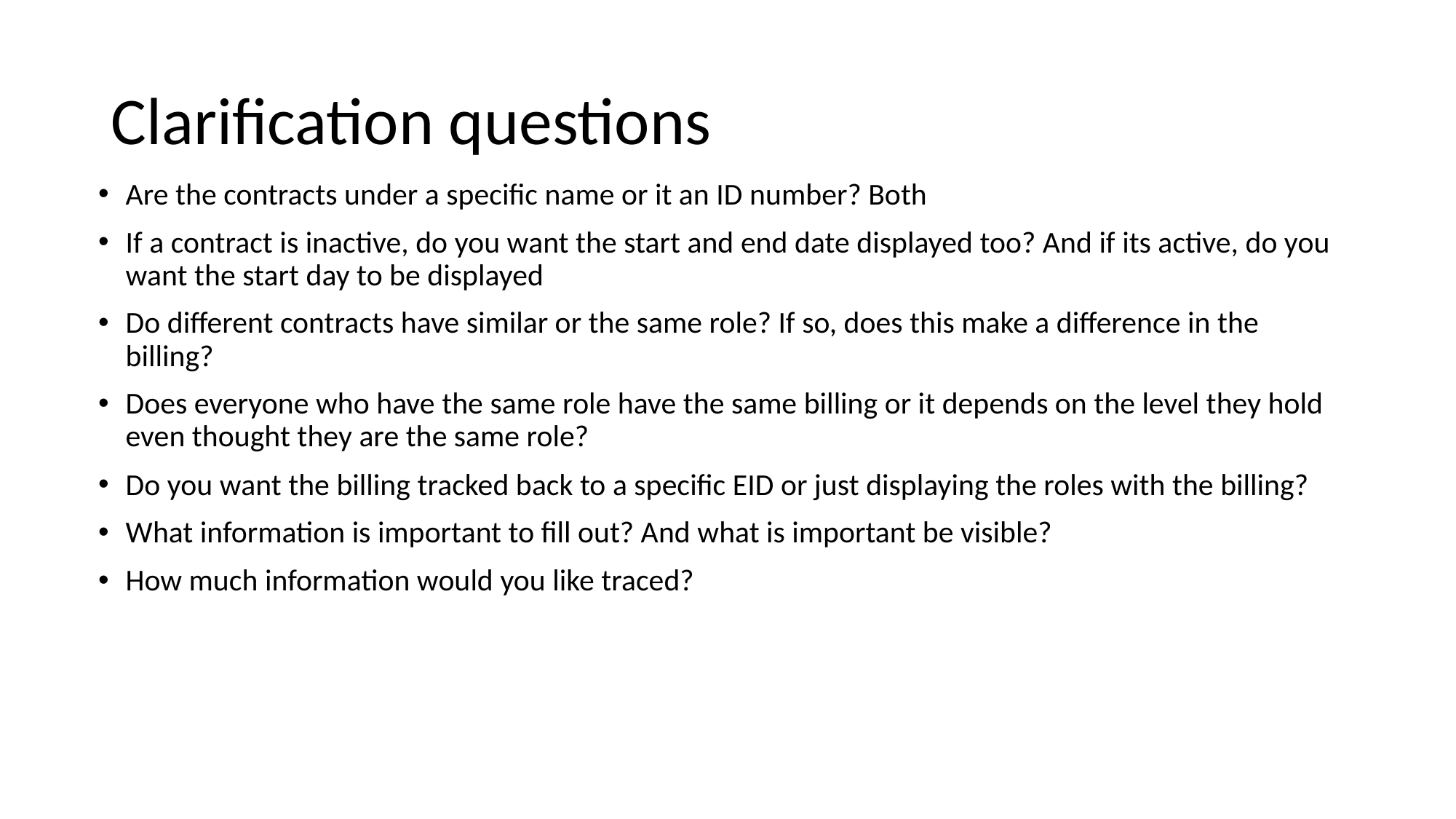

# Clarification questions
Are the contracts under a specific name or it an ID number? Both
If a contract is inactive, do you want the start and end date displayed too? And if its active, do you want the start day to be displayed
Do different contracts have similar or the same role? If so, does this make a difference in the billing?
Does everyone who have the same role have the same billing or it depends on the level they hold even thought they are the same role?
Do you want the billing tracked back to a specific EID or just displaying the roles with the billing?
What information is important to fill out? And what is important be visible?
How much information would you like traced?